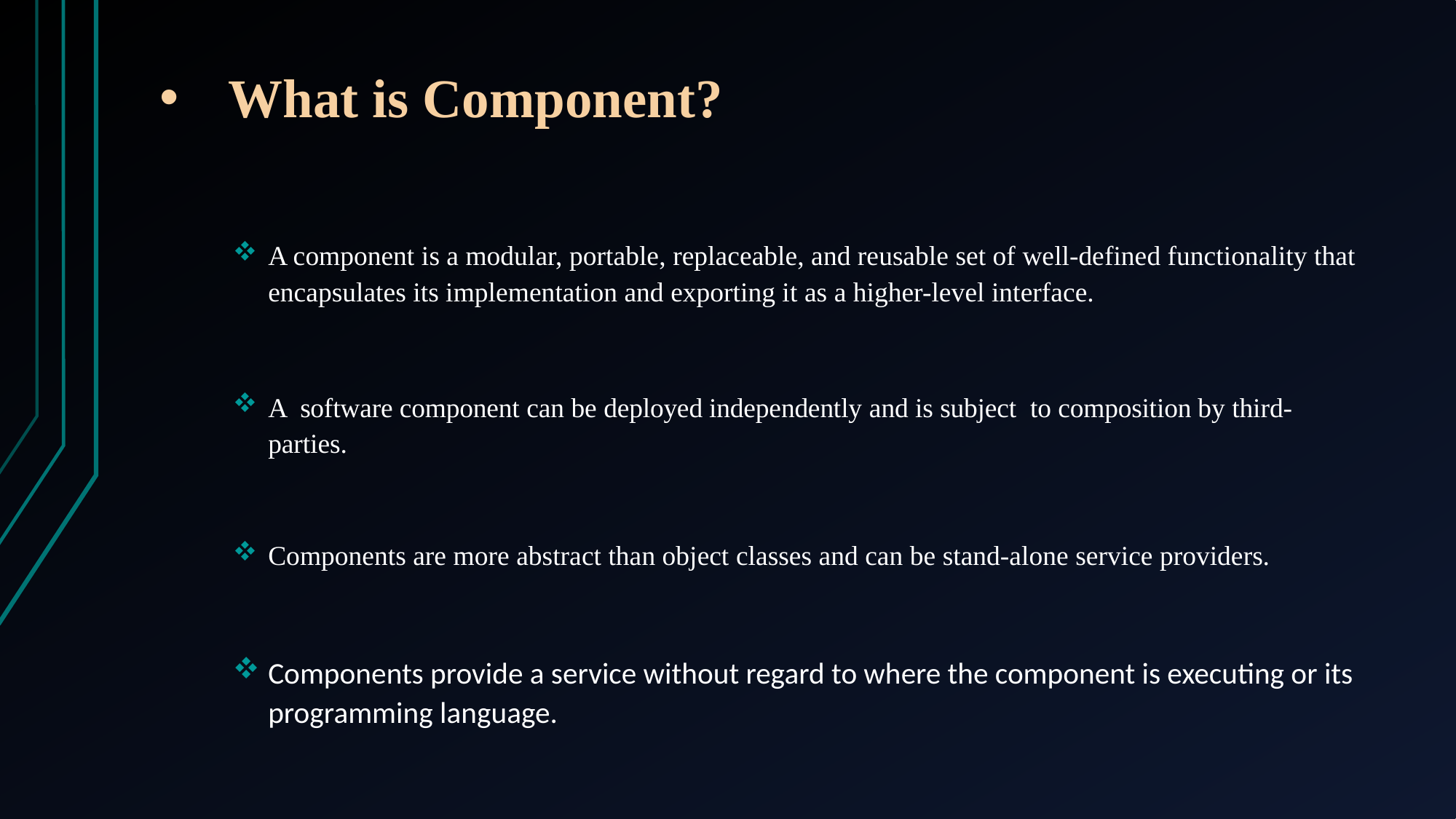

# What is Component?

A component is a modular, portable, replaceable, and reusable set of well-defined functionality that encapsulates its implementation and exporting it as a higher-level interface.

A  software component can be deployed independently and is subject  to composition by third-parties.

Components are more abstract than object classes and can be stand-alone service providers.

Components provide a service without regard to where the component is executing or its programming language.